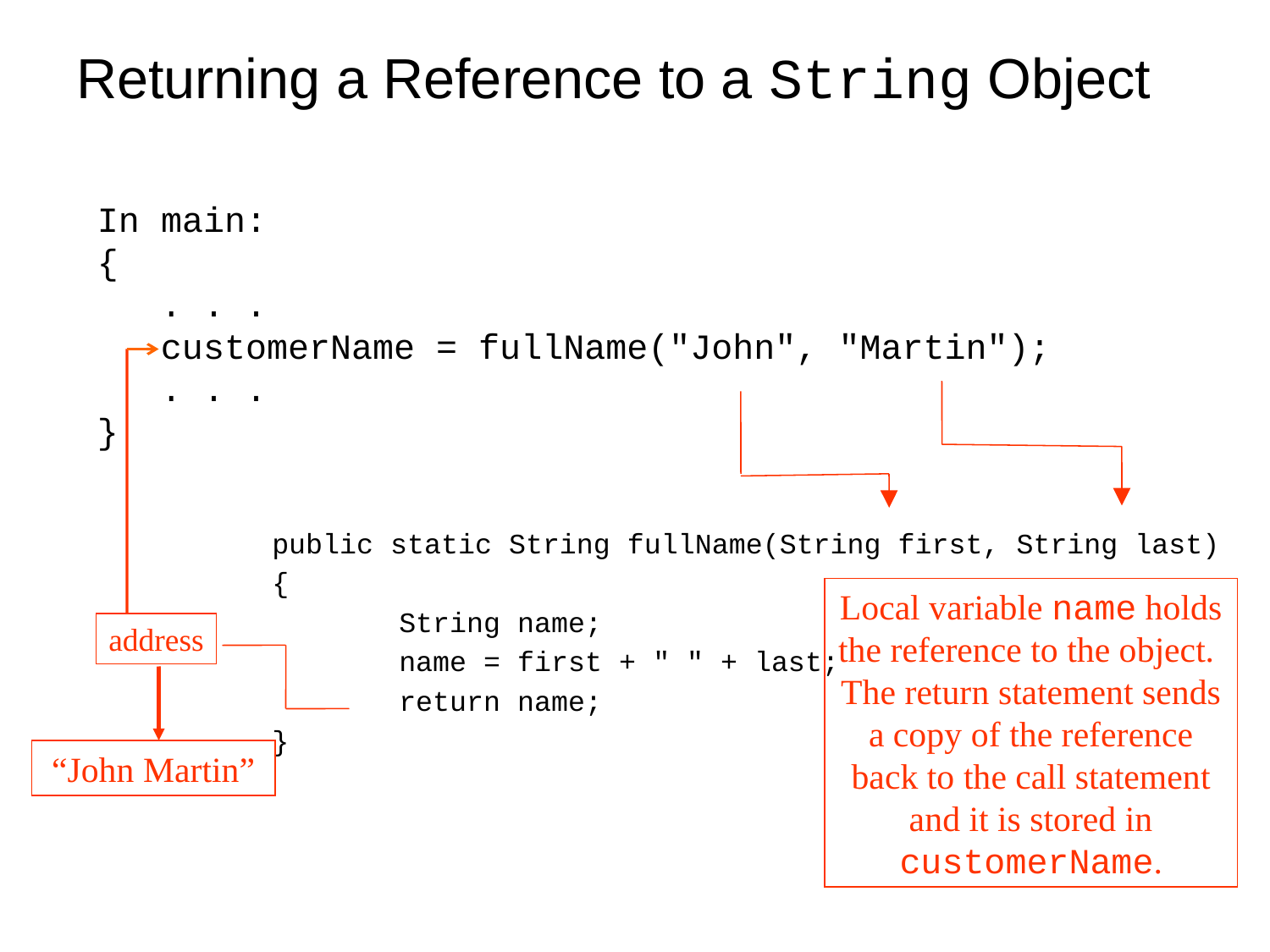

Returning a Reference to a String Object
In main:
{
   . . .
   customerName = fullName("John", "Martin");
   . . .
}

		public static String fullName(String first, String last)
		{
			String name;
			name = first + " " + last;
			return name;
		}

Local variable name holds the reference to the object.  The return statement sends a copy of the reference back to the call statement and it is stored in customerName.

address

“John Martin”